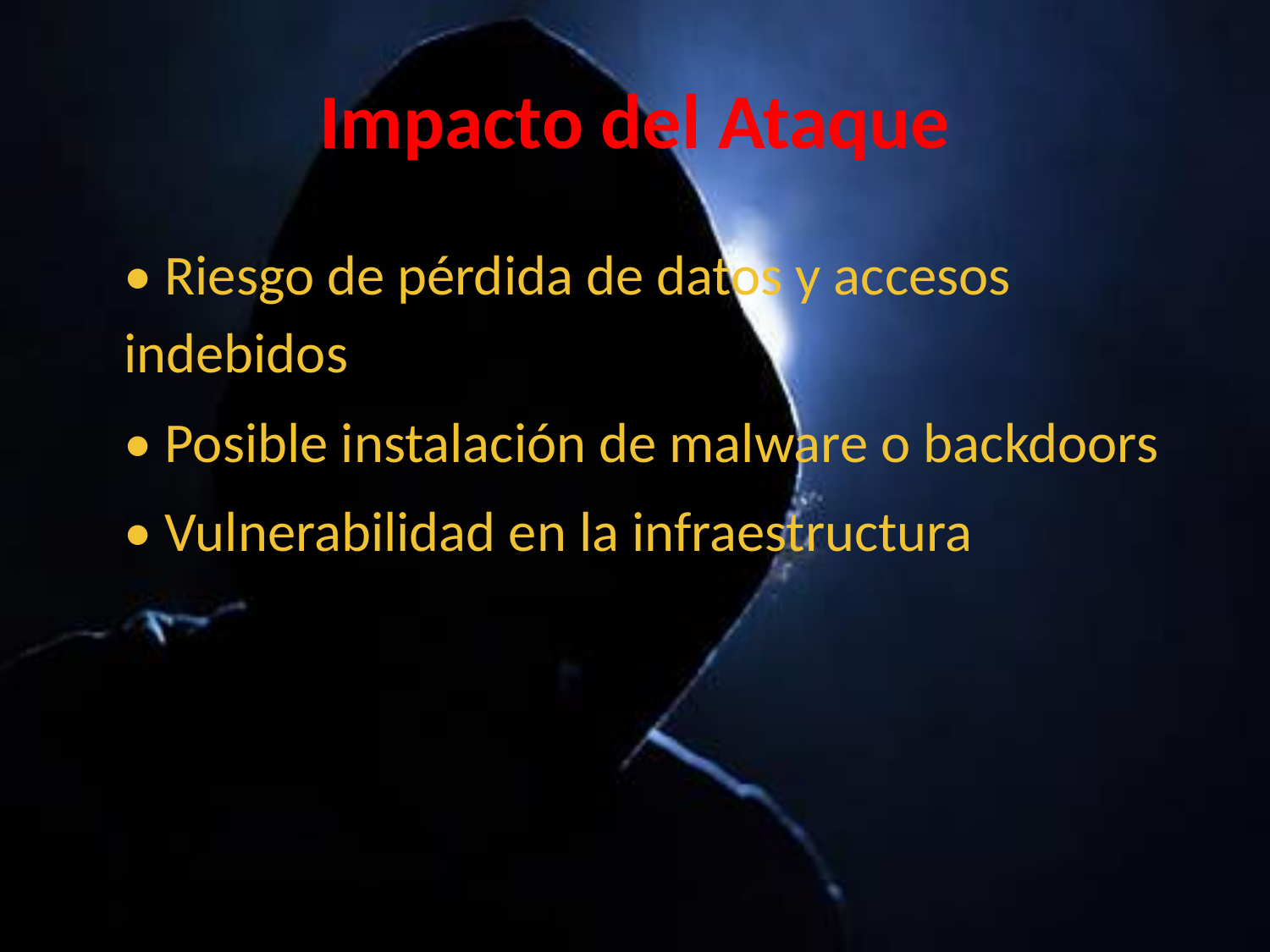

# Impacto del Ataque
• Riesgo de pérdida de datos y accesos indebidos
• Posible instalación de malware o backdoors
• Vulnerabilidad en la infraestructura